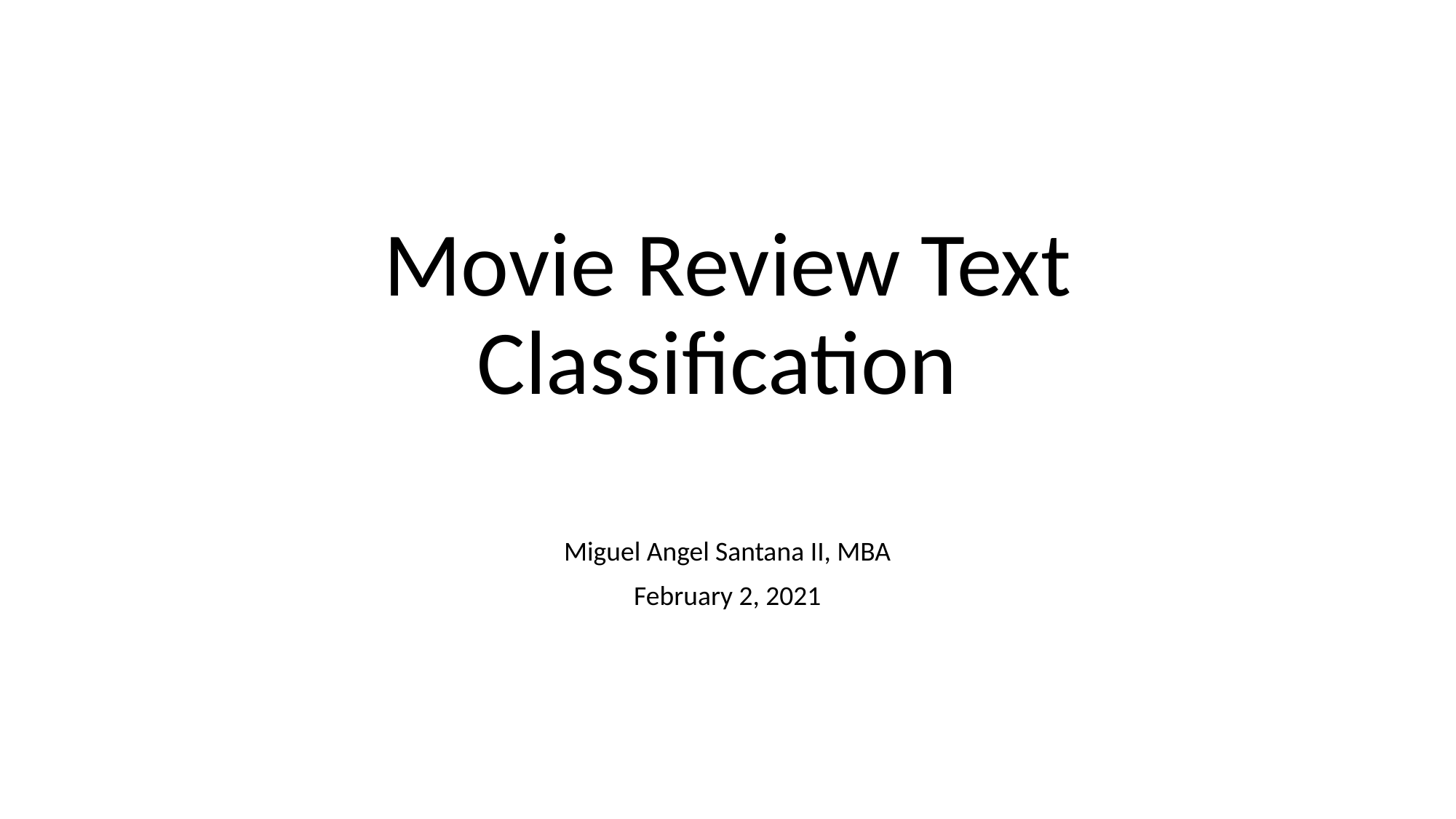

# Movie Review Text Classification
Miguel Angel Santana II, MBA
February 2, 2021